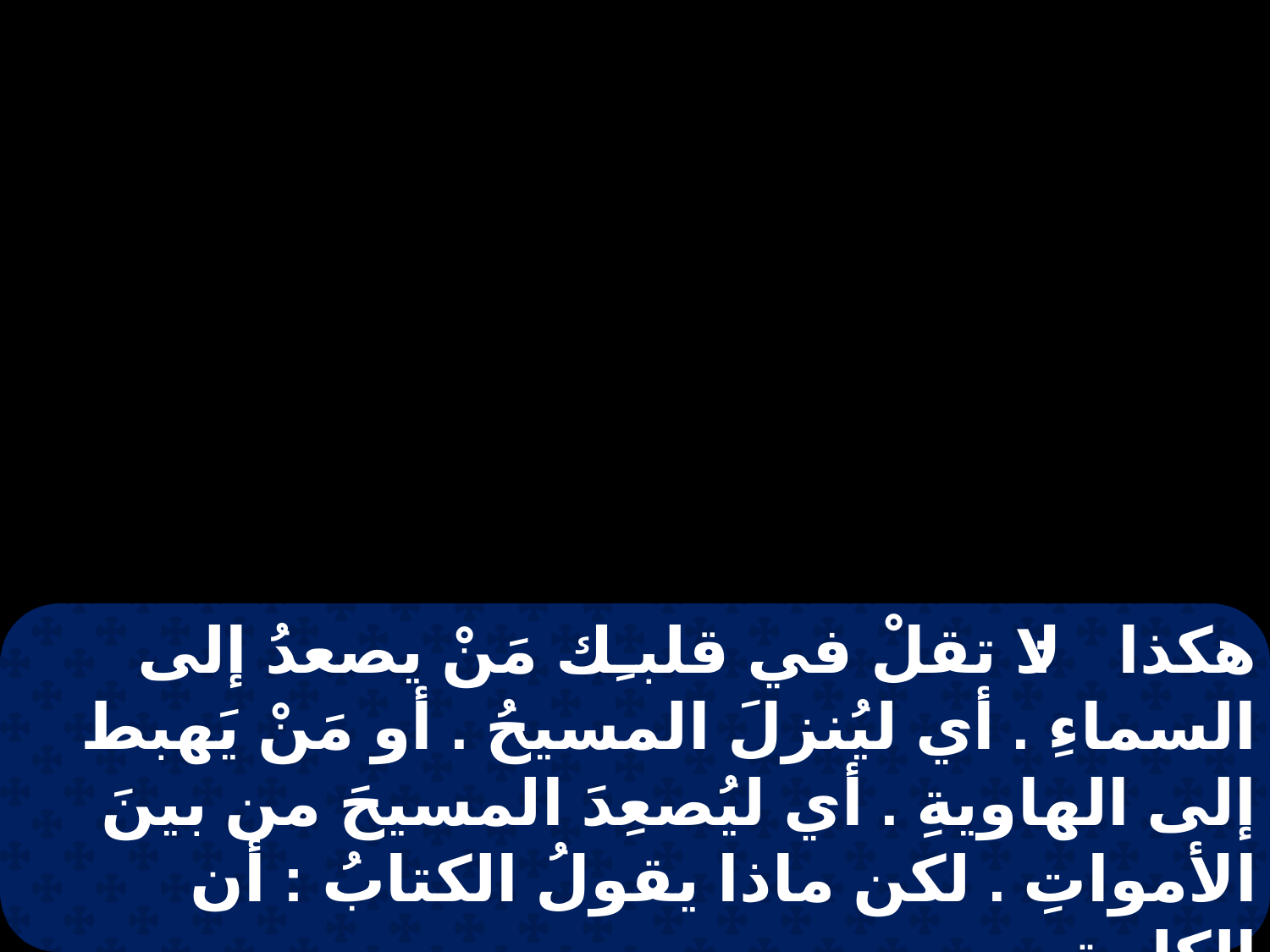

هكذا : لا تقلْ في قلبـِك مَنْ يصعدُ إلى السماءِ . أي ليُنزلَ المسيحُ . أو مَنْ يَهبط إلى الهاويةِ . أي ليُصعِدَ المسيحَ من بينَ الأمواتِ . لكن ماذا يقولُ الكتابُ : أن الكلمة